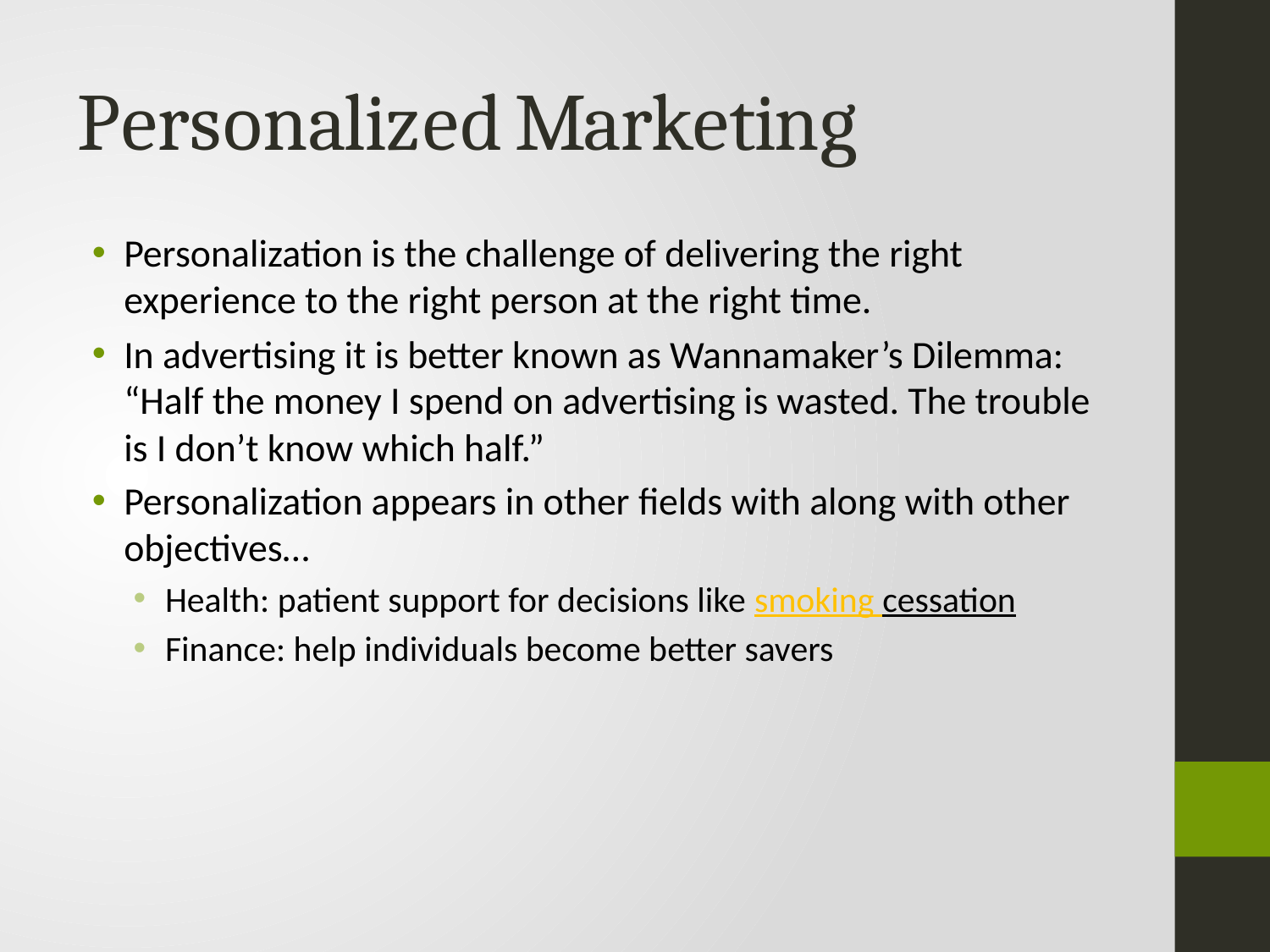

# Personalized Marketing
Personalization is the challenge of delivering the right experience to the right person at the right time.
In advertising it is better known as Wannamaker’s Dilemma: “Half the money I spend on advertising is wasted. The trouble is I don’t know which half.”
Personalization appears in other fields with along with other objectives…
Health: patient support for decisions like smoking cessation
Finance: help individuals become better savers